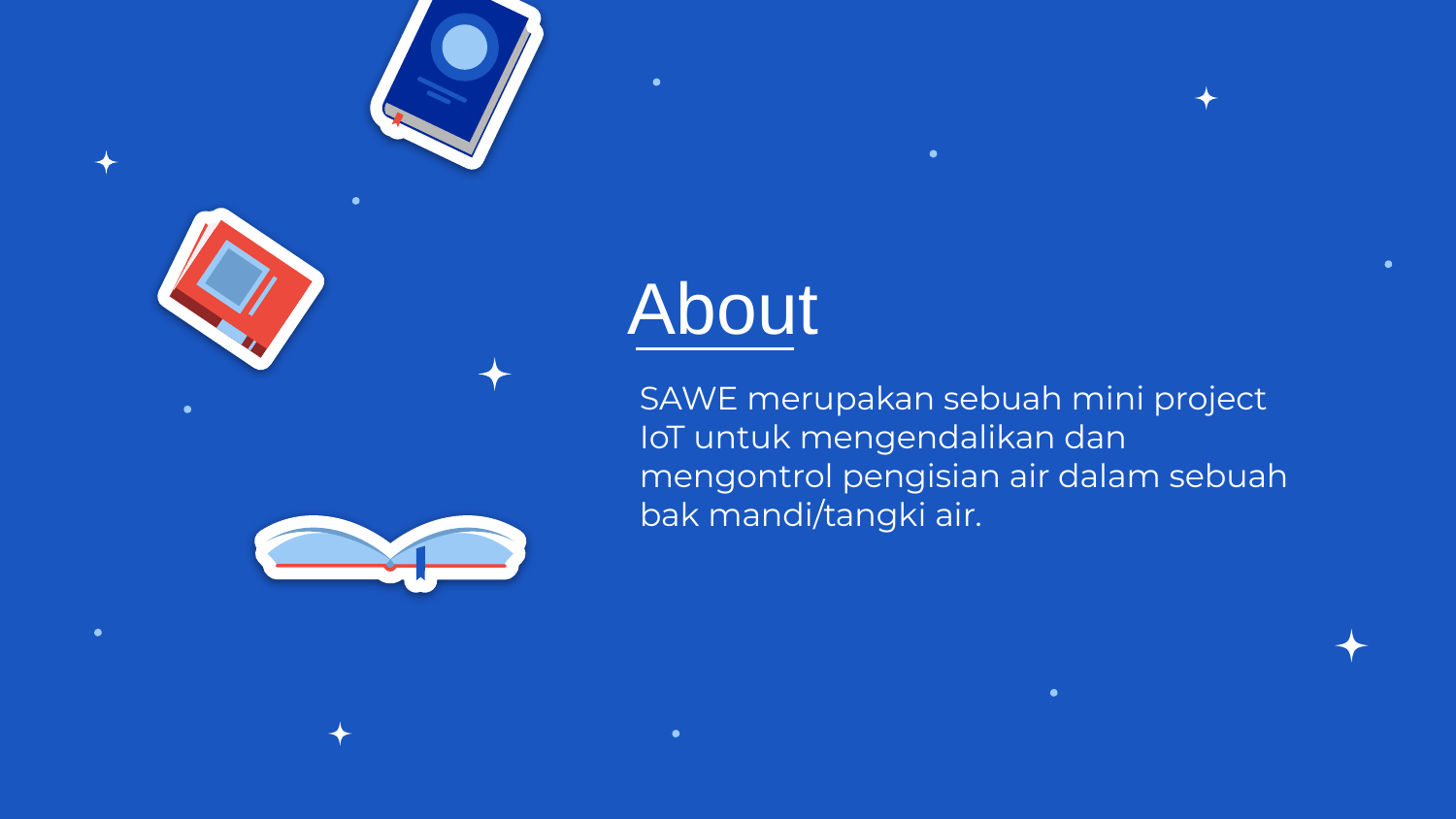

About
SAWE merupakan sebuah mini project IoT untuk mengendalikan dan mengontrol pengisian air dalam sebuah bak mandi/tangki air.